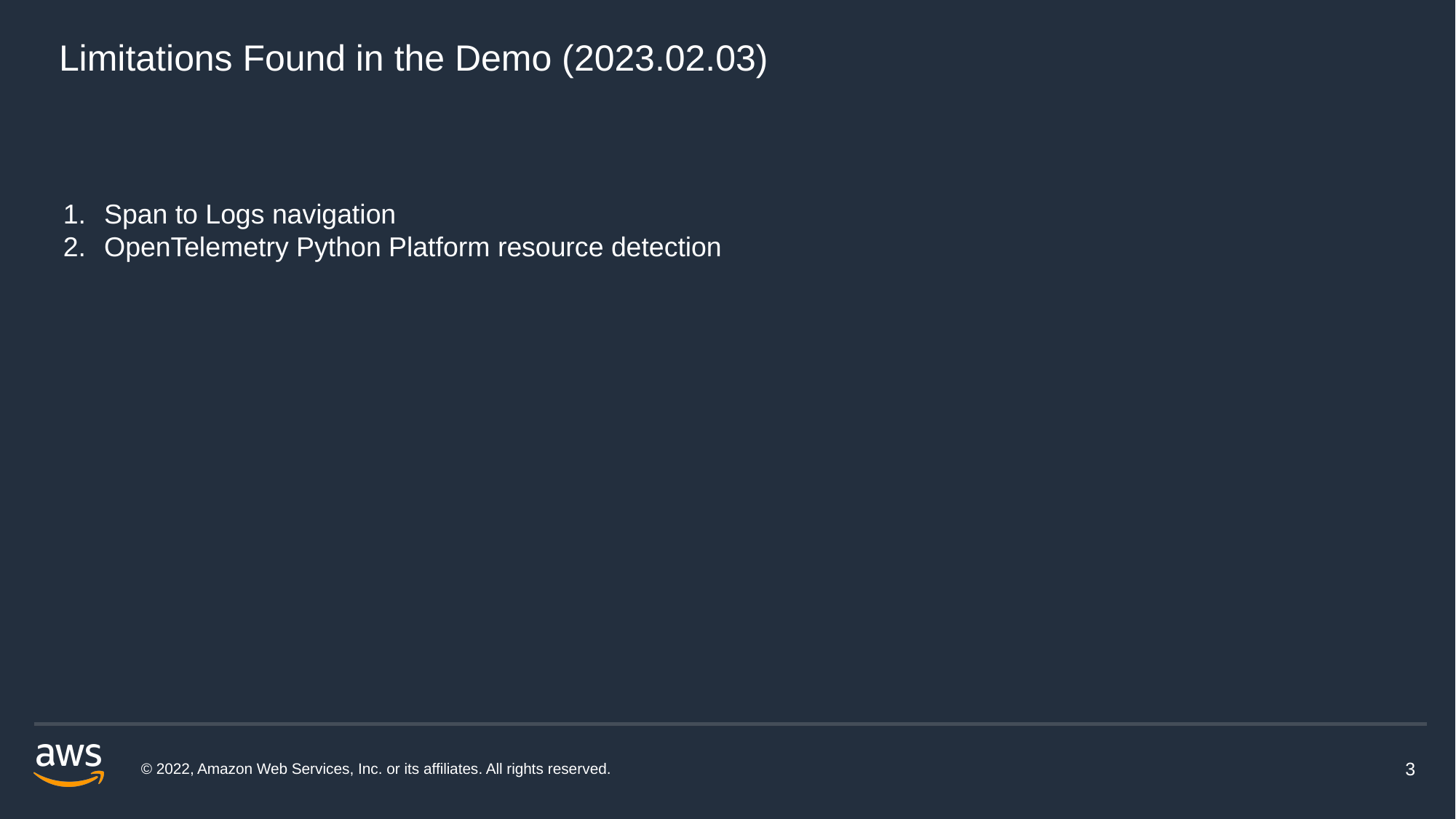

Limitations Found in the Demo (2023.02.03)
Span to Logs navigation
OpenTelemetry Python Platform resource detection
© 2022, Amazon Web Services, Inc. or its affiliates. All rights reserved.
3